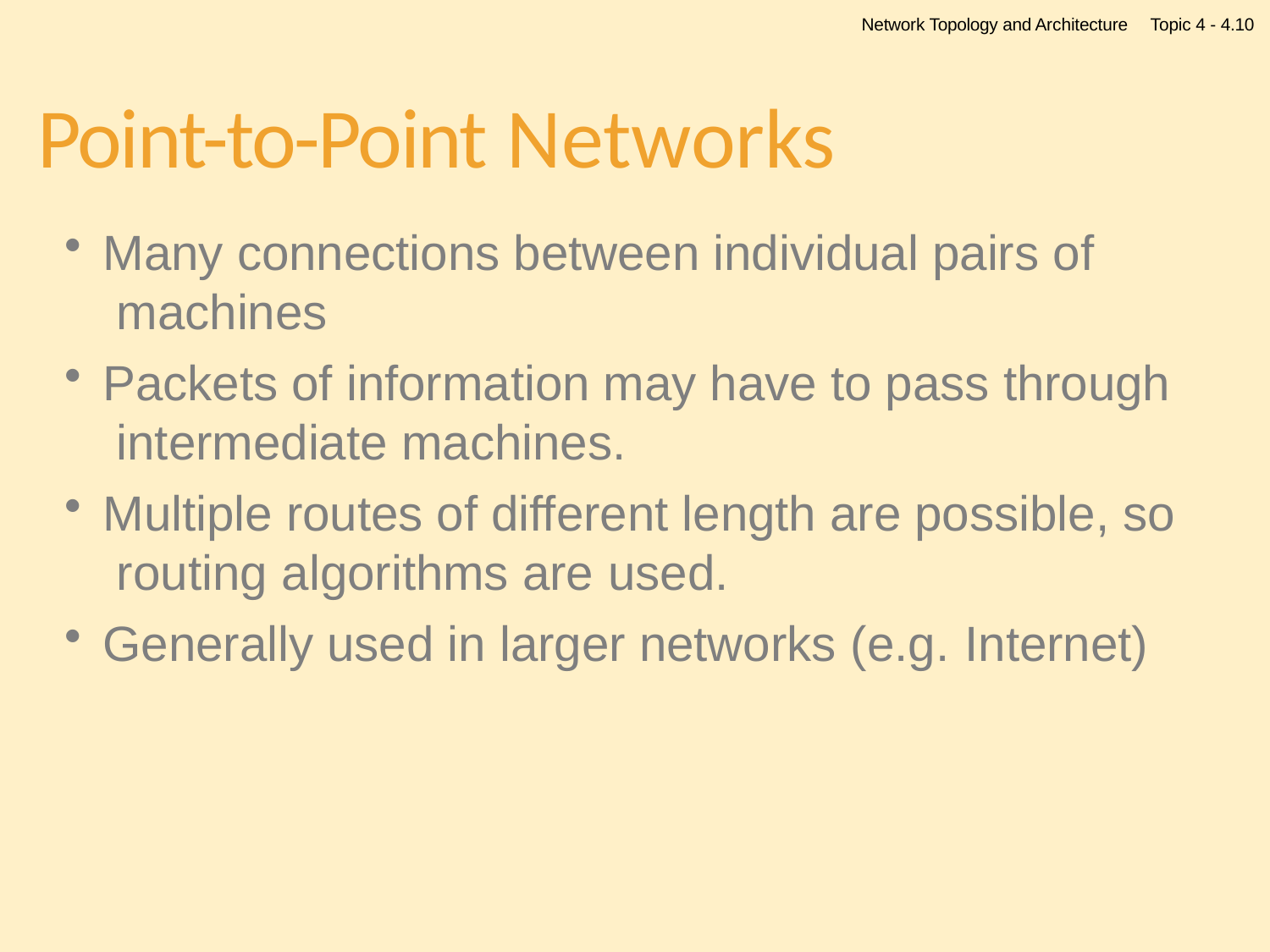

Network Topology and Architecture
Topic 4 - 4.10
# Point-to-Point Networks
Many connections between individual pairs of  machines
Packets of information may have to pass through  intermediate machines.
Multiple routes of different length are possible, so  routing algorithms are used.
Generally used in larger networks (e.g. Internet)